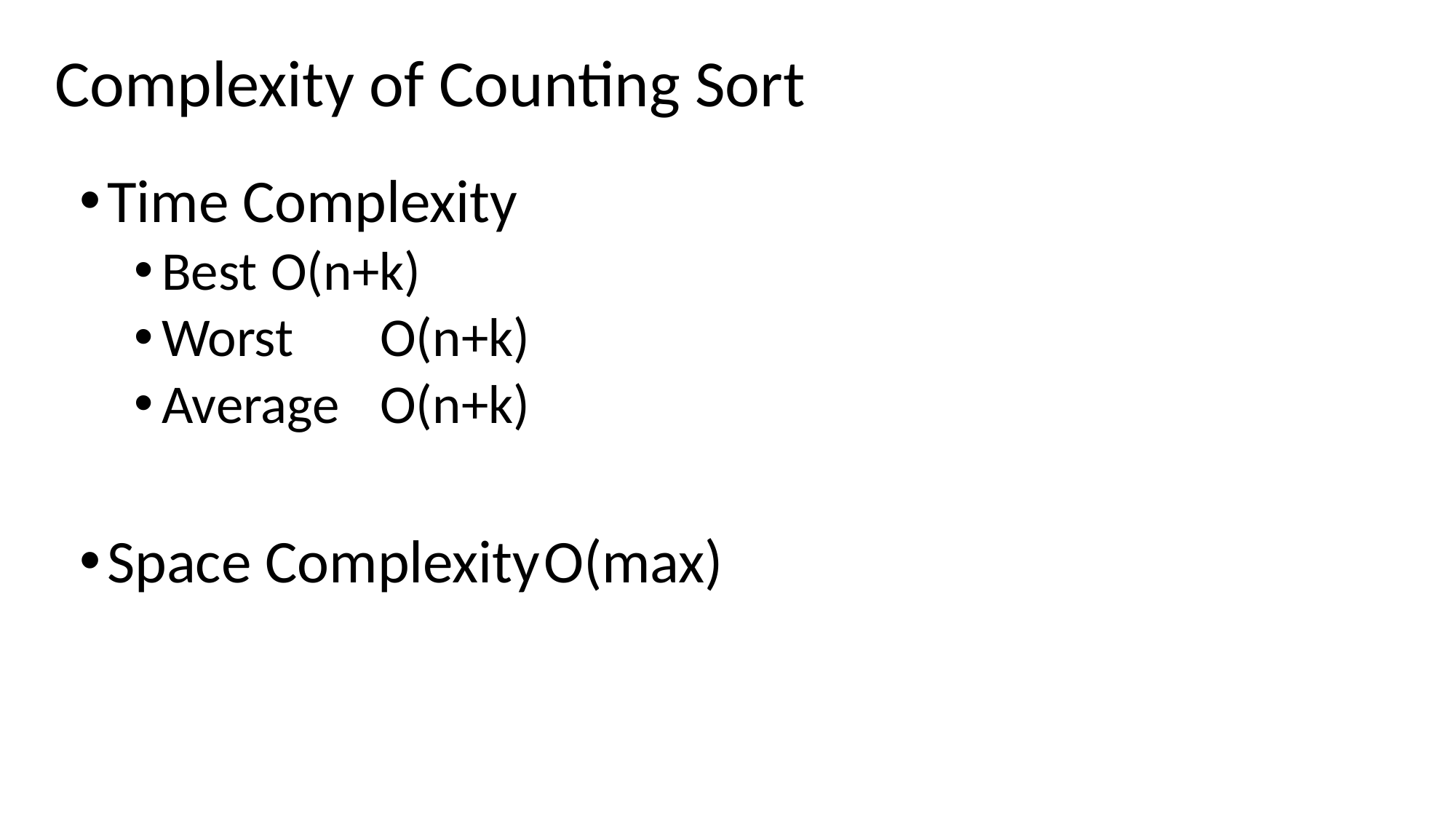

# Complexity of Counting Sort
Time Complexity
Best	O(n+k)
Worst	O(n+k)
Average	O(n+k)

Space Complexity	O(max)